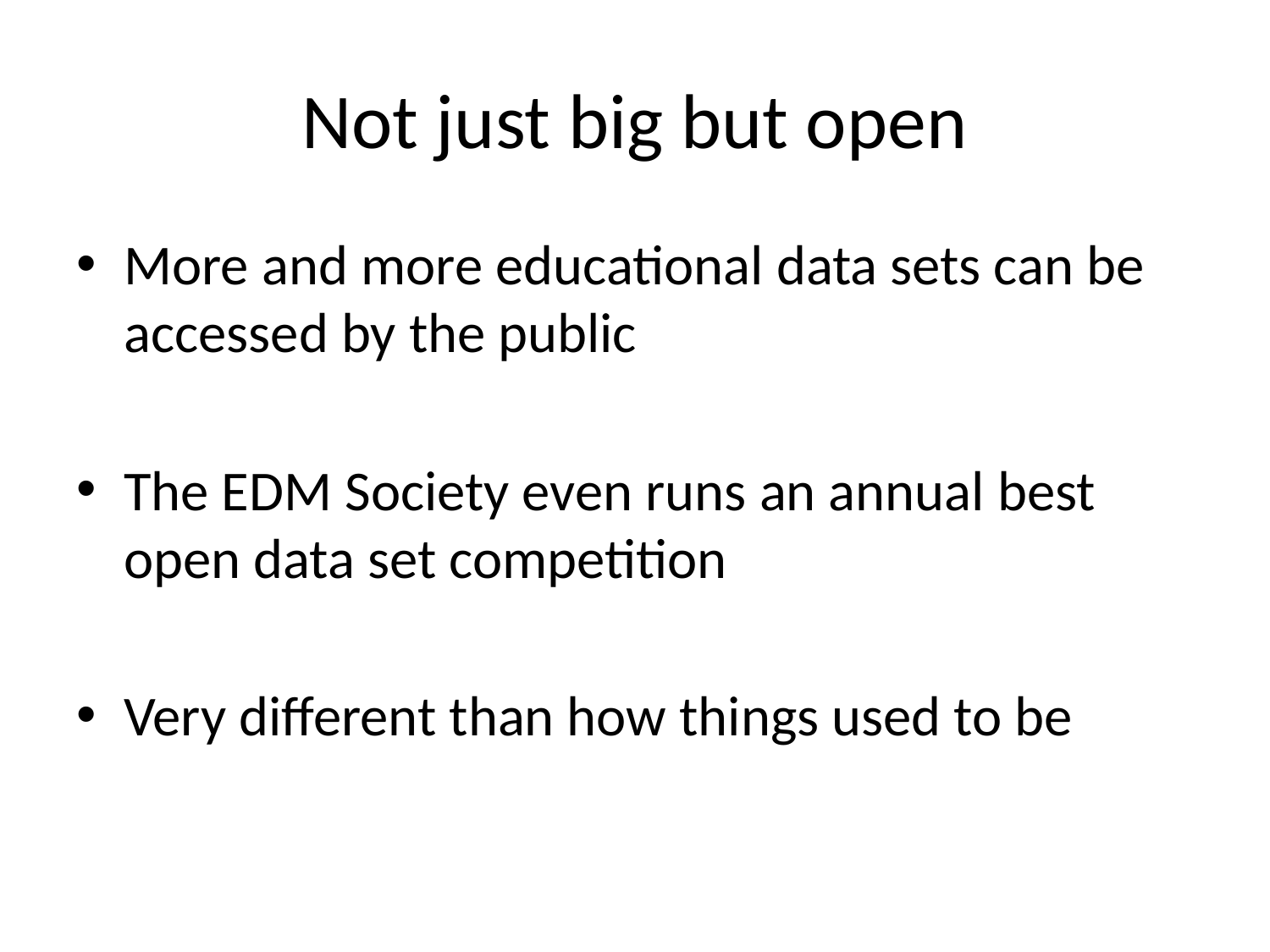

# Not just big but open
More and more educational data sets can be accessed by the public

The EDM Society even runs an annual best open data set competition

Very different than how things used to be